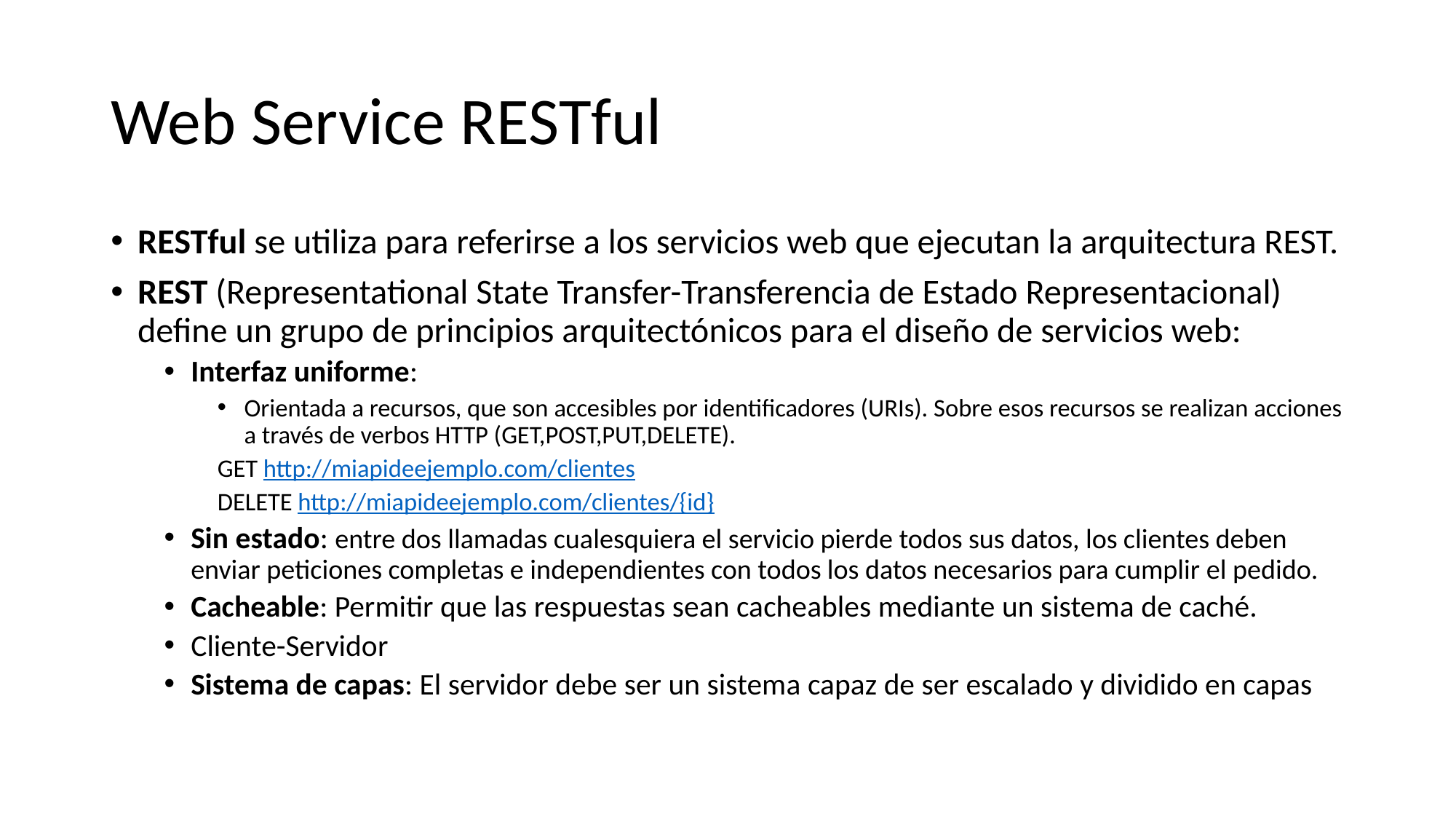

# Web Service RESTful
RESTful se utiliza para referirse a los servicios web que ejecutan la arquitectura REST.
REST (Representational State Transfer-Transferencia de Estado Representacional) define un grupo de principios arquitectónicos para el diseño de servicios web:
Interfaz uniforme:
Orientada a recursos, que son accesibles por identificadores (URIs). Sobre esos recursos se realizan acciones a través de verbos HTTP (GET,POST,PUT,DELETE).
GET http://miapideejemplo.com/clientes
DELETE http://miapideejemplo.com/clientes/{id}
Sin estado: entre dos llamadas cualesquiera el servicio pierde todos sus datos, los clientes deben enviar peticiones completas e independientes con todos los datos necesarios para cumplir el pedido.
Cacheable: Permitir que las respuestas sean cacheables mediante un sistema de caché.
Cliente-Servidor
Sistema de capas: El servidor debe ser un sistema capaz de ser escalado y dividido en capas